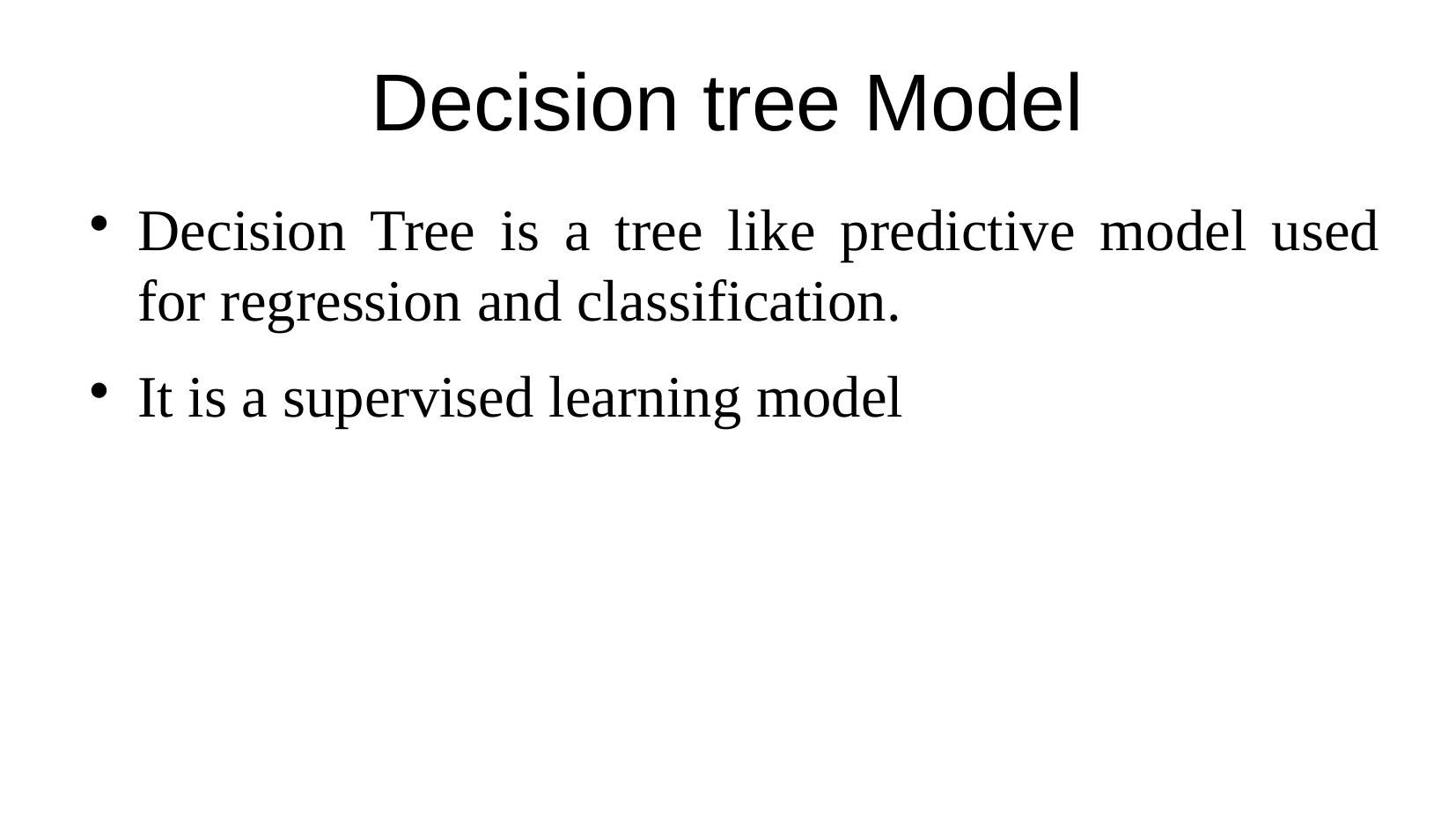

Decision tree Model
Decision Tree is a tree like predictive model used for regression and classification.
It is a supervised learning model